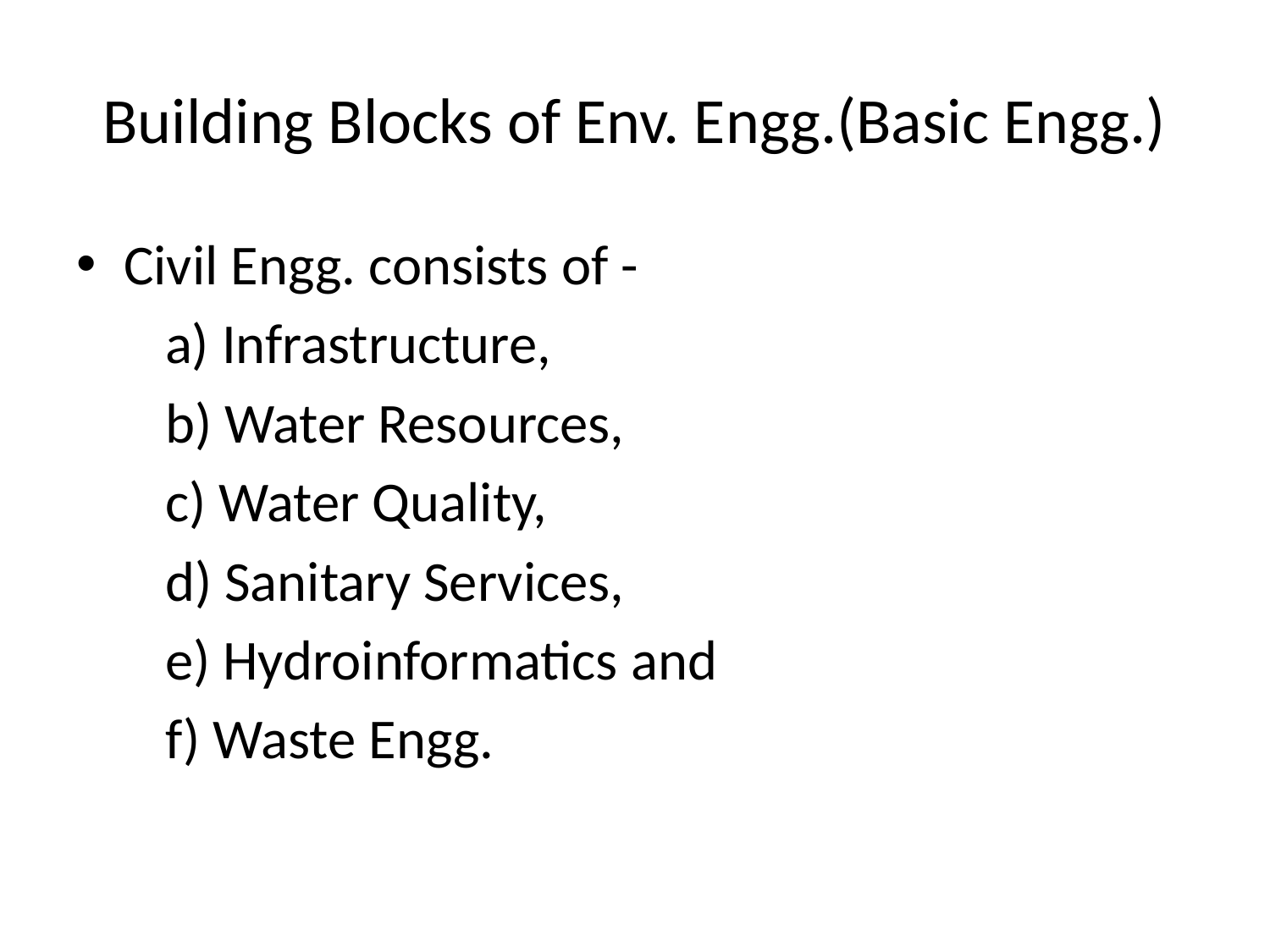

# Building Blocks of Env. Engg.(Basic Engg.)
Civil Engg. consists of -
       a) Infrastructure,
       b) Water Resources,
       c) Water Quality,
       d) Sanitary Services,
       e) Hydroinformatics and
       f) Waste Engg.